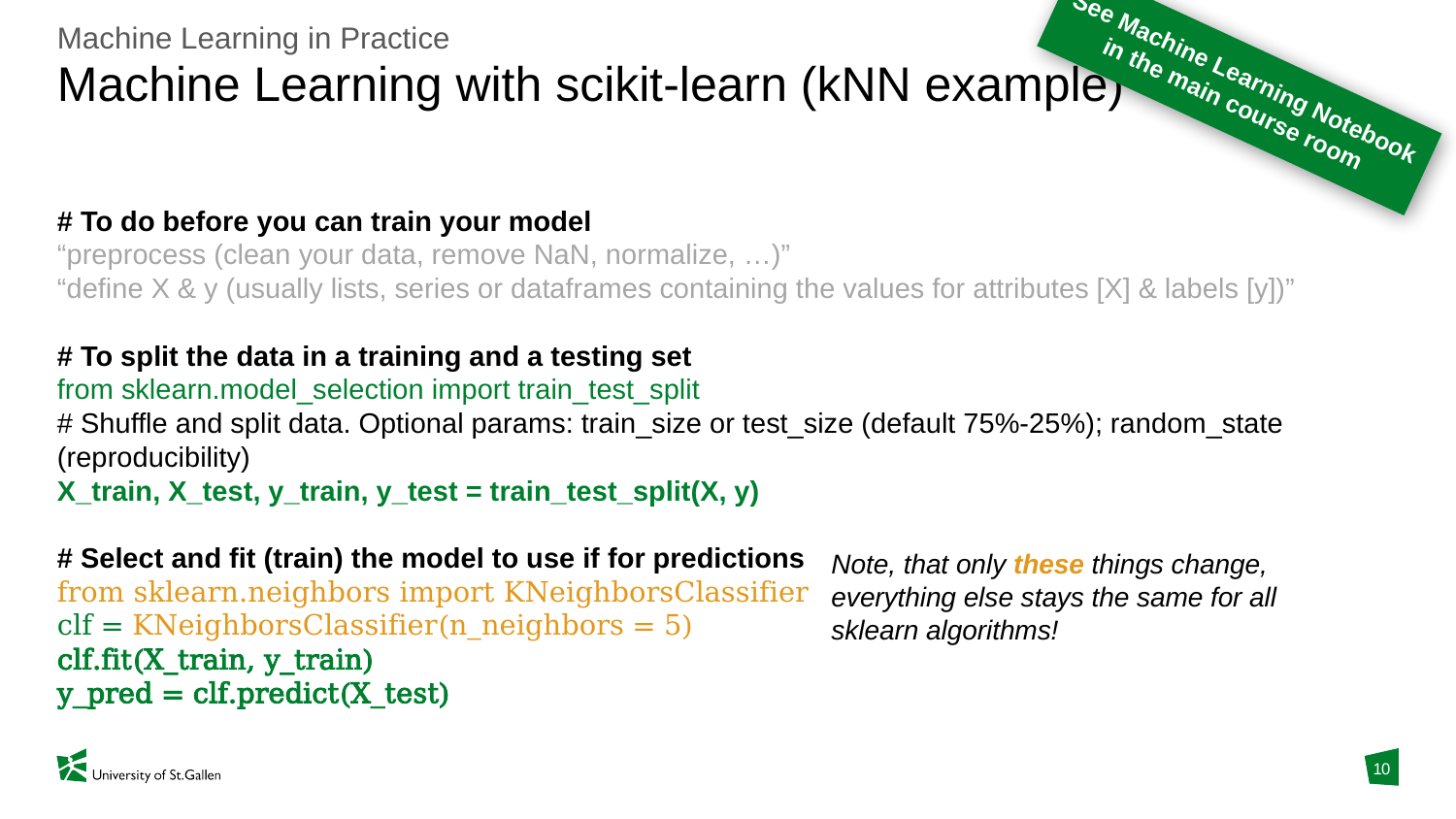

Machine Learning in Practice
See Machine Learning Notebook
in the main course room
# Machine Learning with scikit-learn (kNN example)
# To do before you can train your model
“preprocess (clean your data, remove NaN, normalize, …)”
“define X & y (usually lists, series or dataframes containing the values for attributes [X] & labels [y])”

# To split the data in a training and a testing set
from sklearn.model_selection import train_test_split
# Shuffle and split data. Optional params: train_size or test_size (default 75%-25%); random_state (reproducibility)
X_train, X_test, y_train, y_test = train_test_split(X, y)

# Select and fit (train) the model to use if for predictions
from sklearn.neighbors import KNeighborsClassifier
clf = KNeighborsClassifier(n_neighbors = 5)
clf.fit(X_train, y_train)
y_pred = clf.predict(X_test)

Note, that only these things change, everything else stays the same for all sklearn algorithms!
10